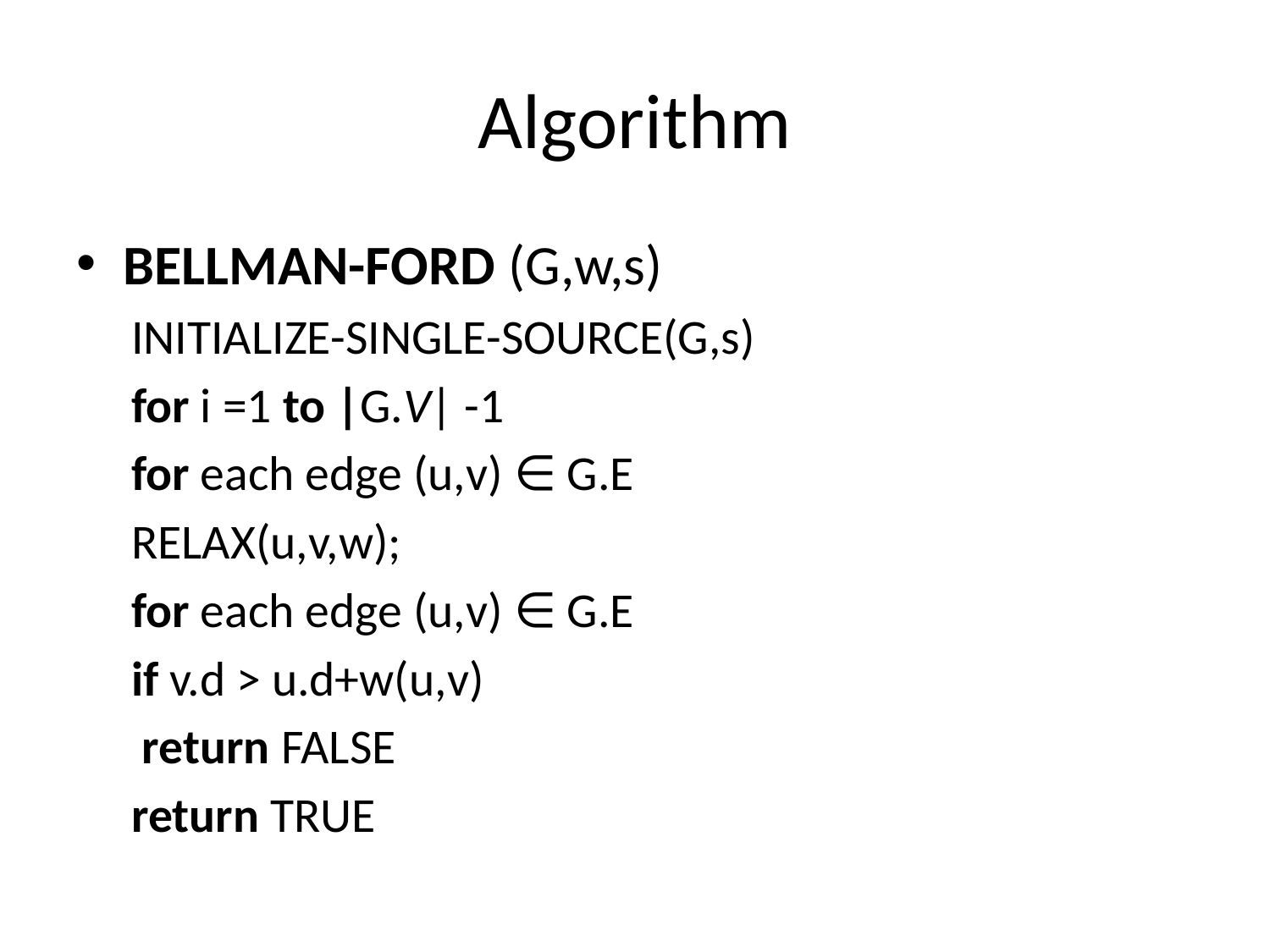

# Algorithm
BELLMAN-FORD (G,w,s)
INITIALIZE-SINGLE-SOURCE(G,s)
for i =1 to |G.V| -1
	for each edge (u,v) ∈ G.E
			RELAX(u,v,w);
for each edge (u,v) ∈ G.E
	if v.d > u.d+w(u,v)
		 return FALSE
return TRUE